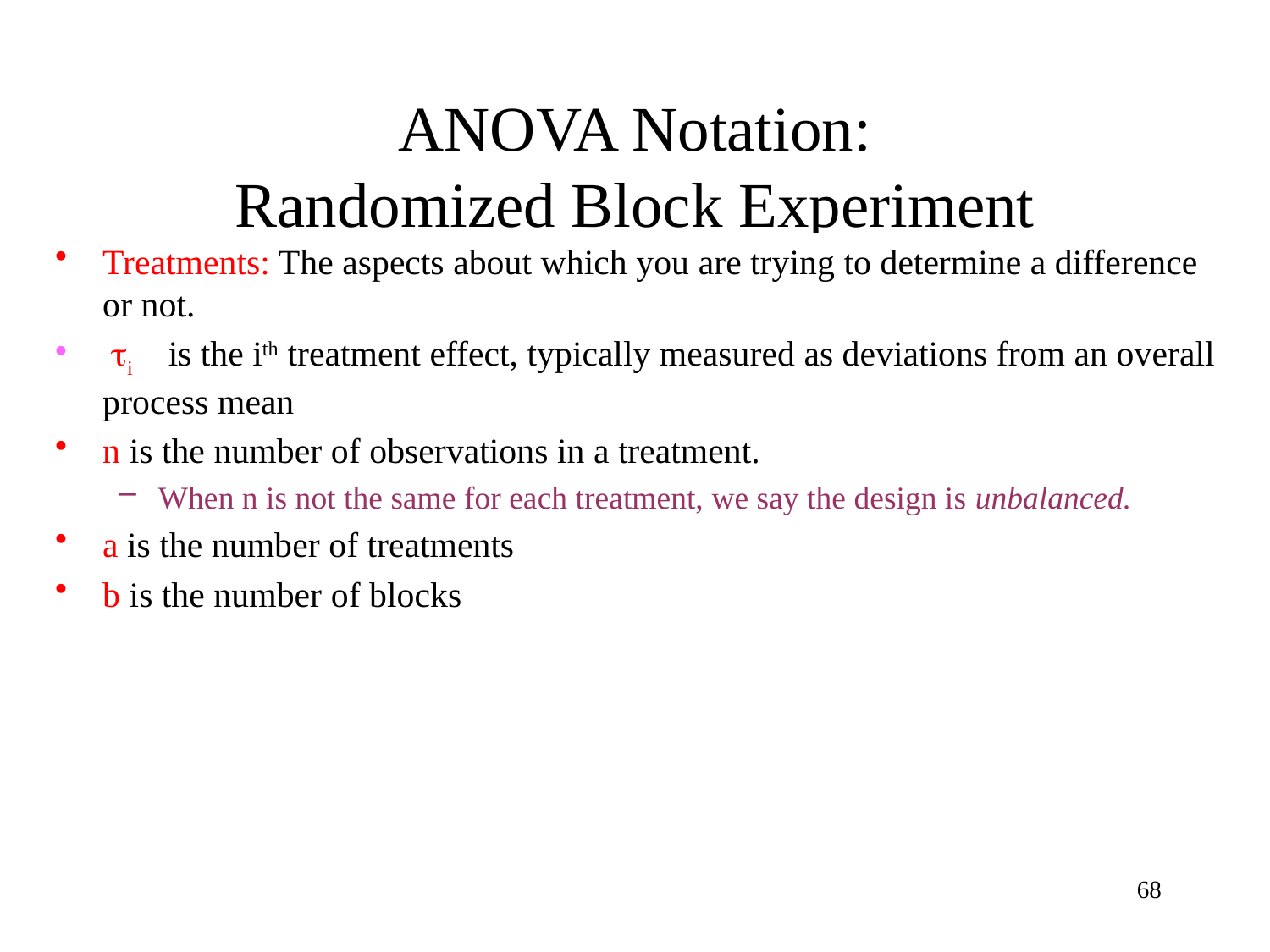

# ANOVA Notation: Randomized Block Experiment
Treatments: The aspects about which you are trying to determine a difference or not.
 τi  is the ith treatment effect, typically measured as deviations from an overall process mean
n is the number of observations in a treatment.
When n is not the same for each treatment, we say the design is unbalanced.
a is the number of treatments
b is the number of blocks

68